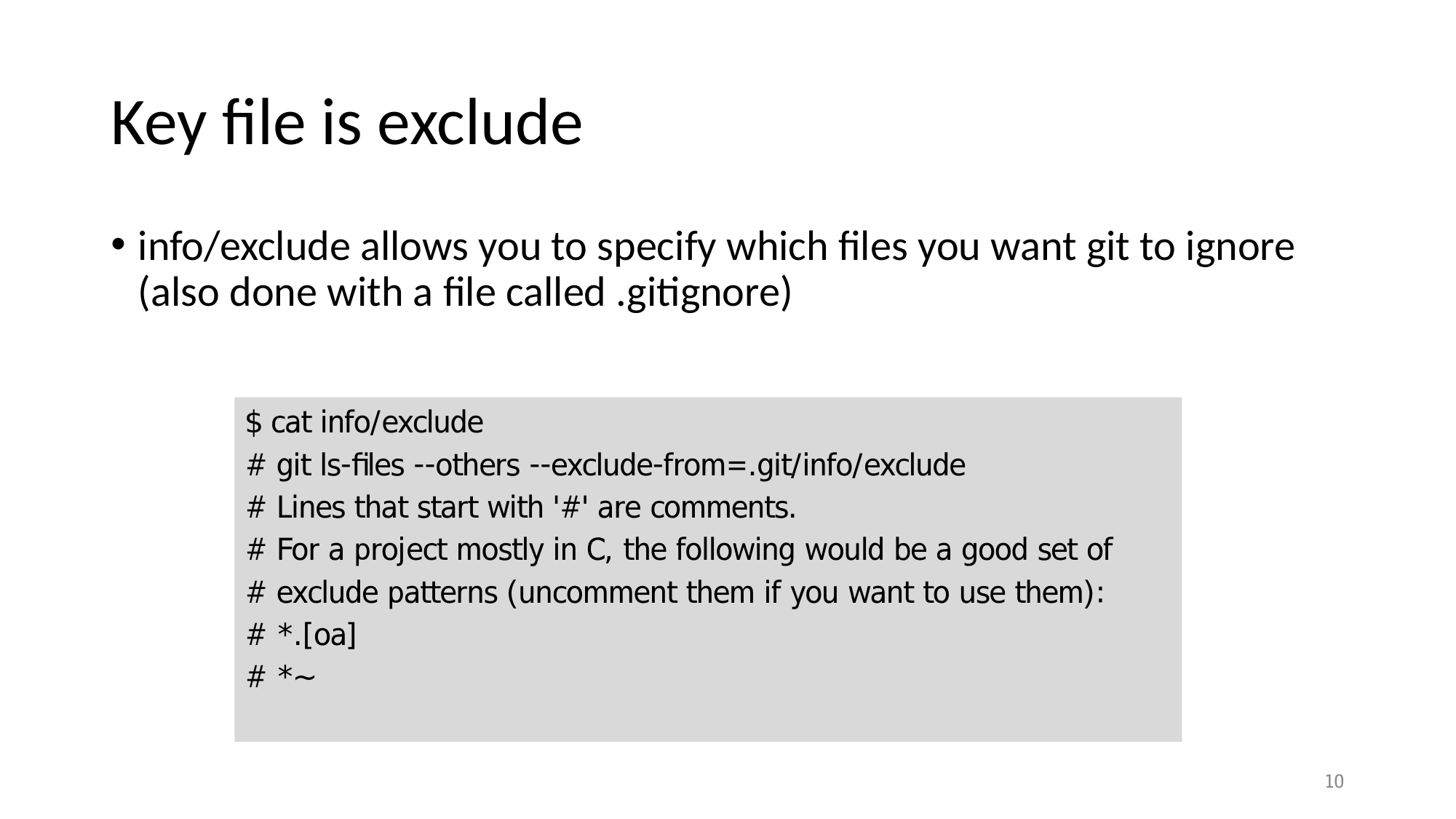

# Key file is exclude
info/exclude allows you to specify which files you want git to ignore (also done with a file called .gitignore)

$ cat info/exclude
# git ls-files --others --exclude-from=.git/info/exclude
# Lines that start with '#' are comments.
# For a project mostly in C, the following would be a good set of
# exclude patterns (uncomment them if you want to use them):
# *.[oa]
# *~

10